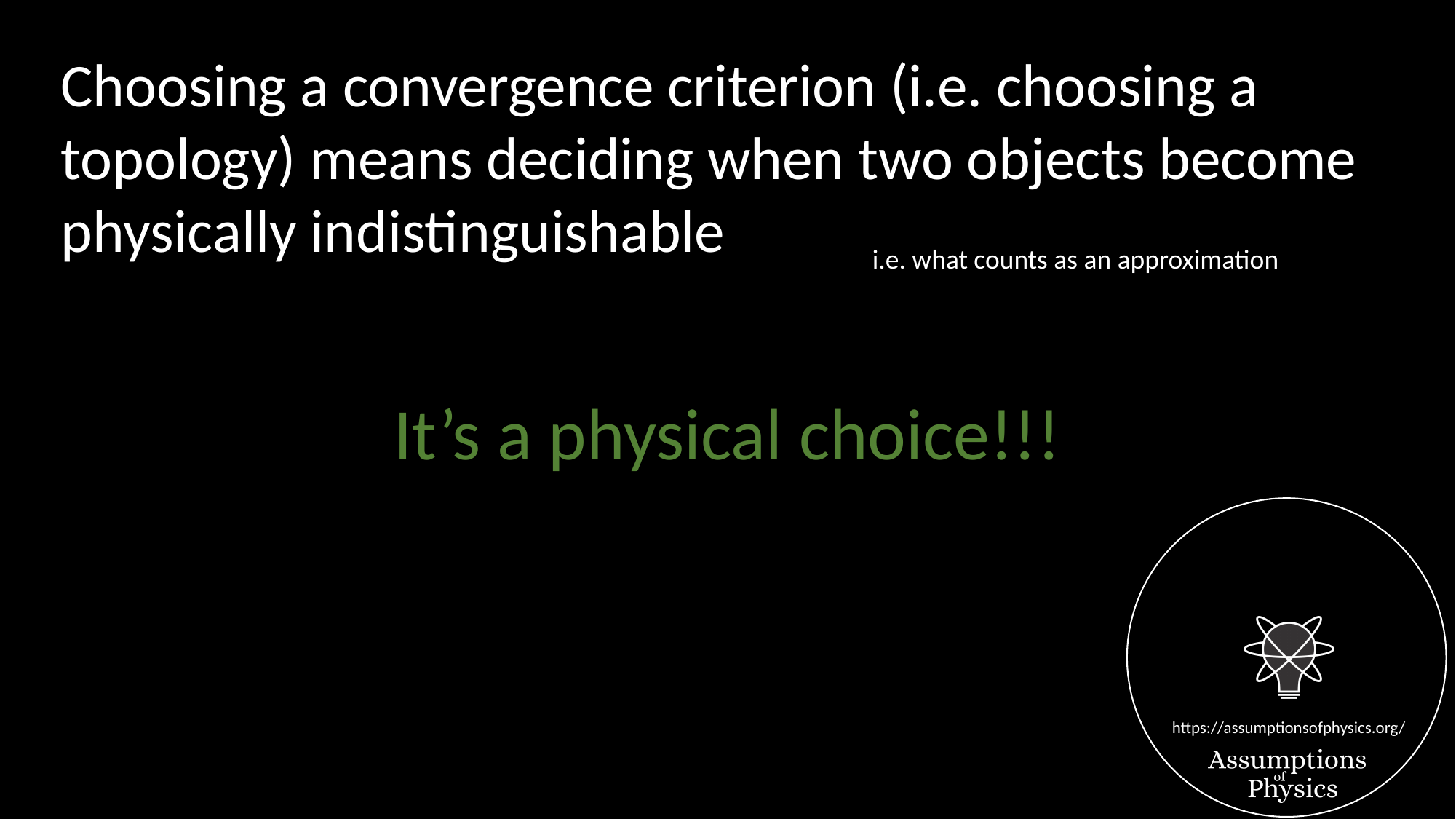

Choosing a convergence criterion (i.e. choosing a topology) means deciding when two objects become physically indistinguishable
i.e. what counts as an approximation
It’s a physical choice!!!